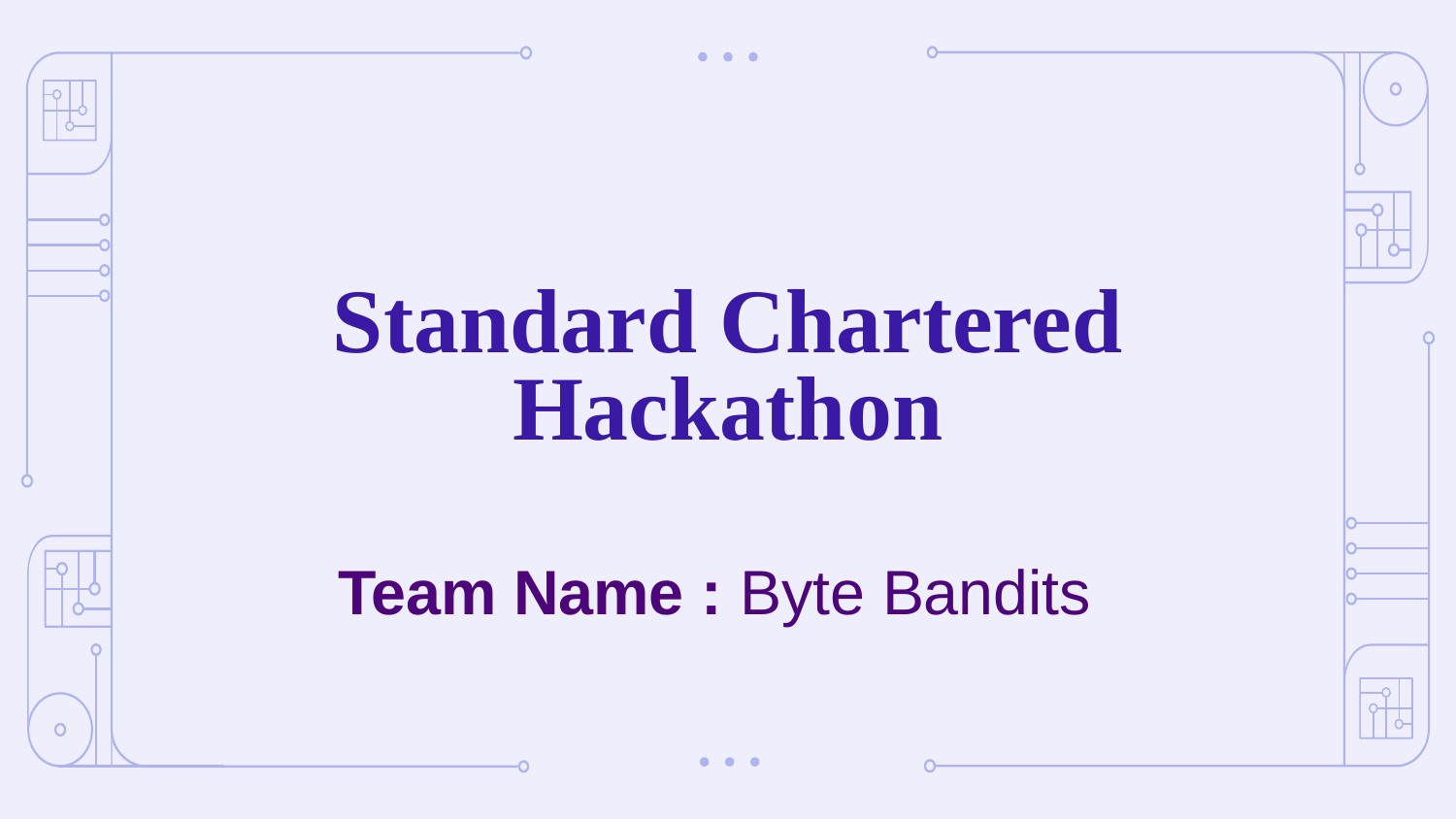

# Standard Chartered Hackathon
Team Name : Byte Bandits